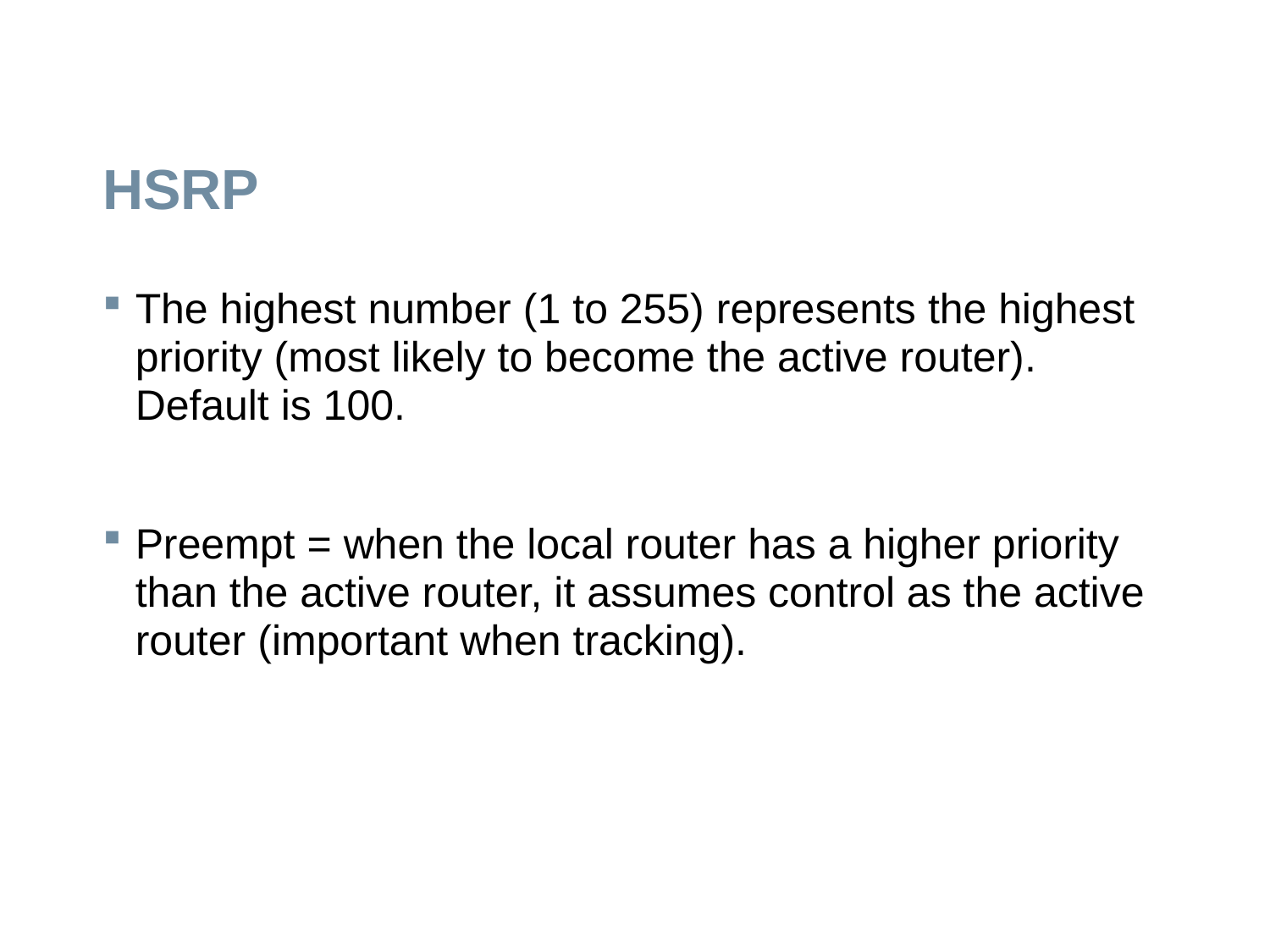

# HSRP
The highest number (1 to 255) represents the highest priority (most likely to become the active router). Default is 100.

Preempt = when the local router has a higher priority than the active router, it assumes control as the active router (important when tracking).